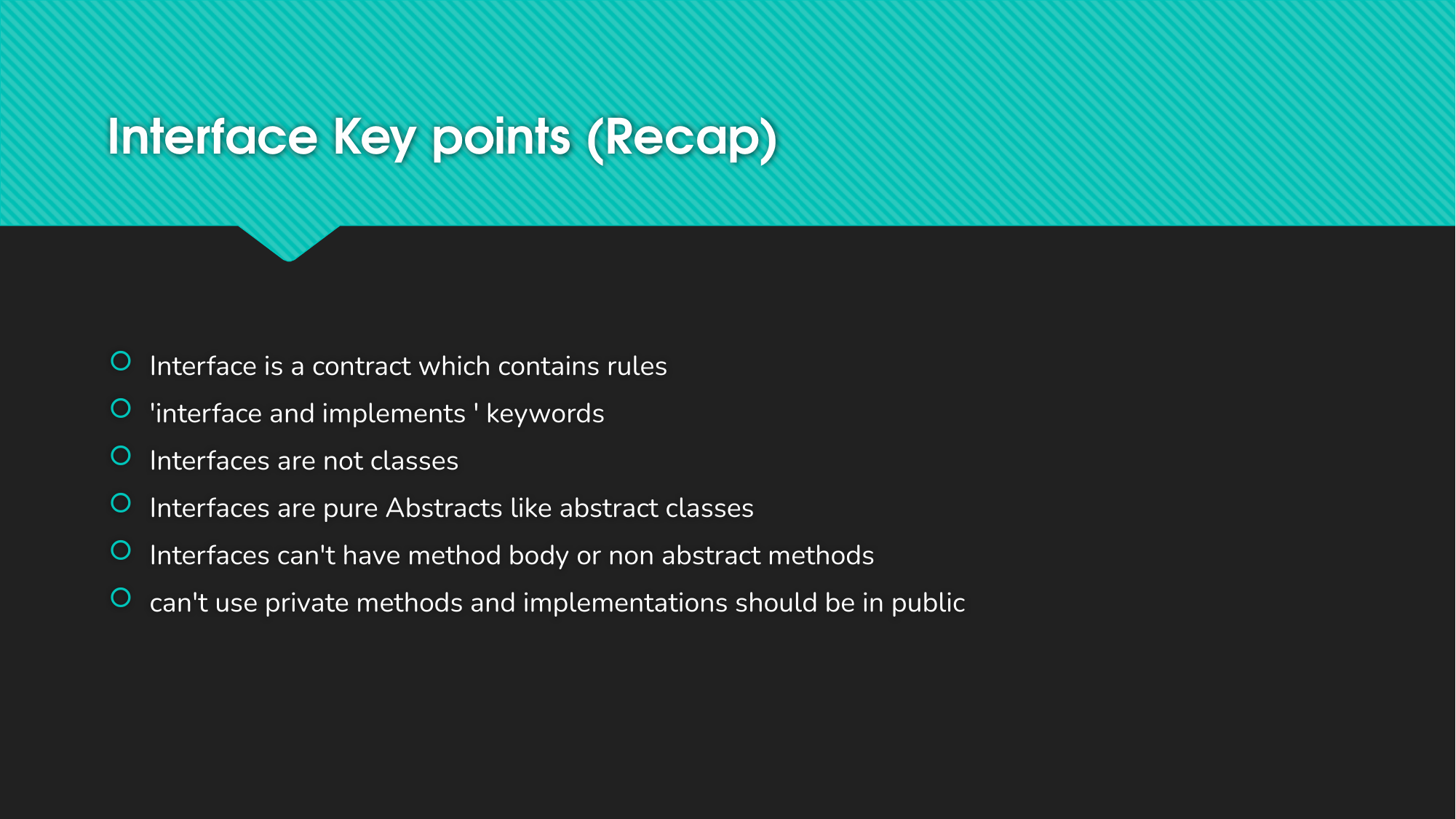

# Interface Key points (Recap)
Interface is a contract which contains rules
'interface and implements ' keywords
Interfaces are not classes
Interfaces are pure Abstracts like abstract classes
Interfaces can't have method body or non abstract methods
can't use private methods and implementations should be in public